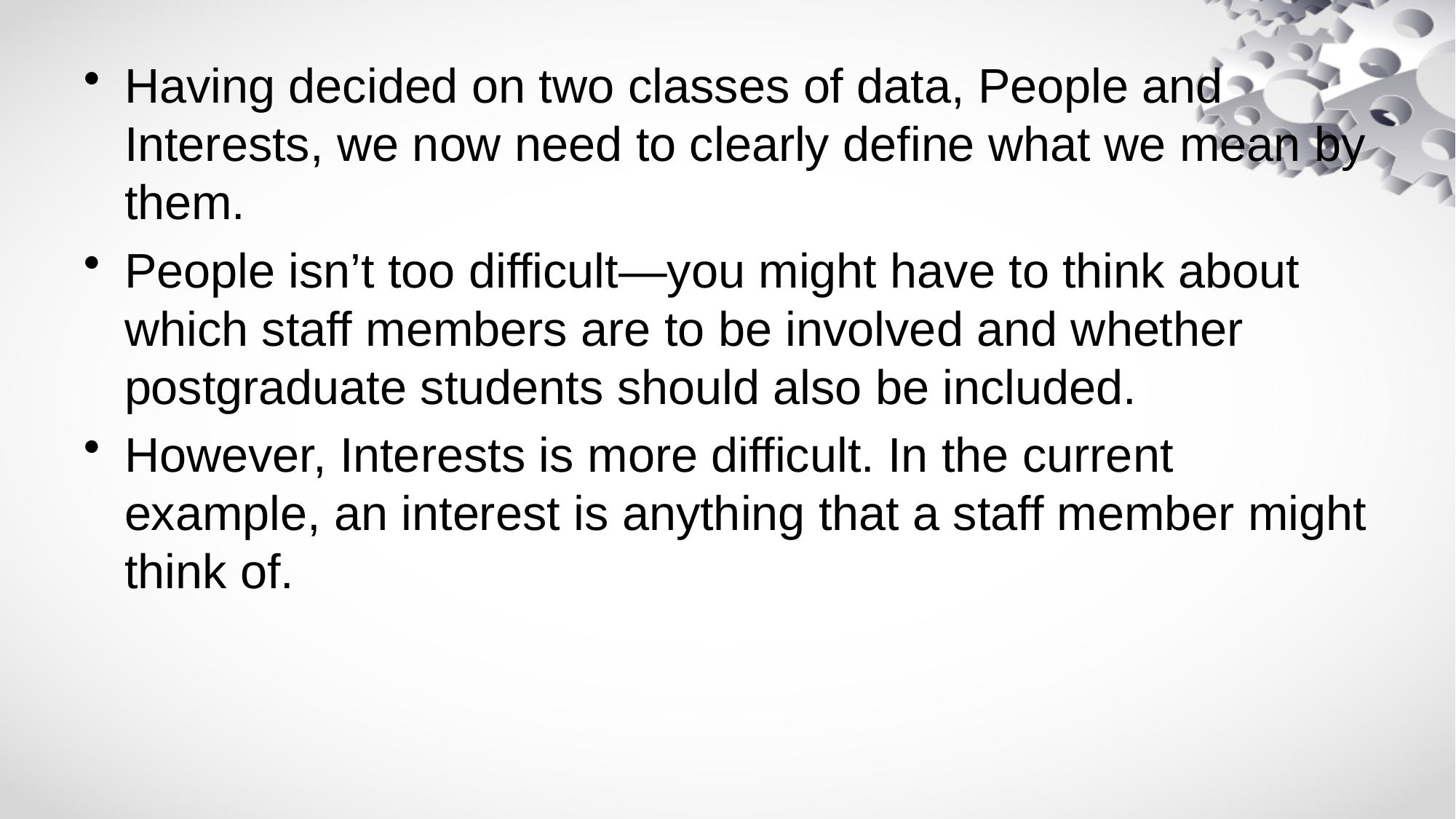

Having decided on two classes of data, People and Interests, we now need to clearly define what we mean by them.
People isn’t too difficult—you might have to think about which staff members are to be involved and whether postgraduate students should also be included.
However, Interests is more difficult. In the current example, an interest is anything that a staff member might think of.